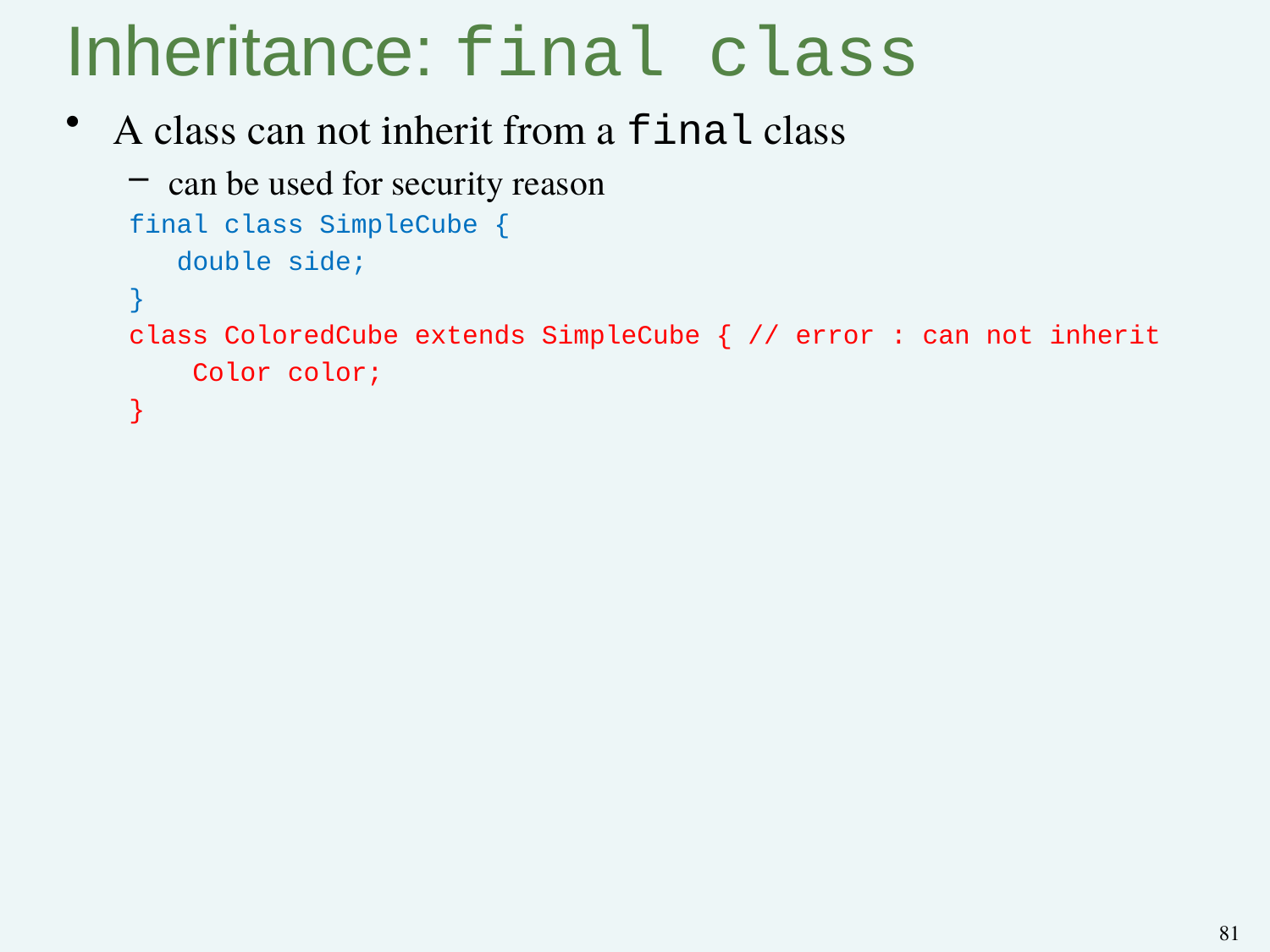

# Inheritance: final class
A class can not inherit from a final class
can be used for security reason
final class SimpleCube {
   double side;
}
class ColoredCube extends SimpleCube { // error : can not inherit
    Color color;
}